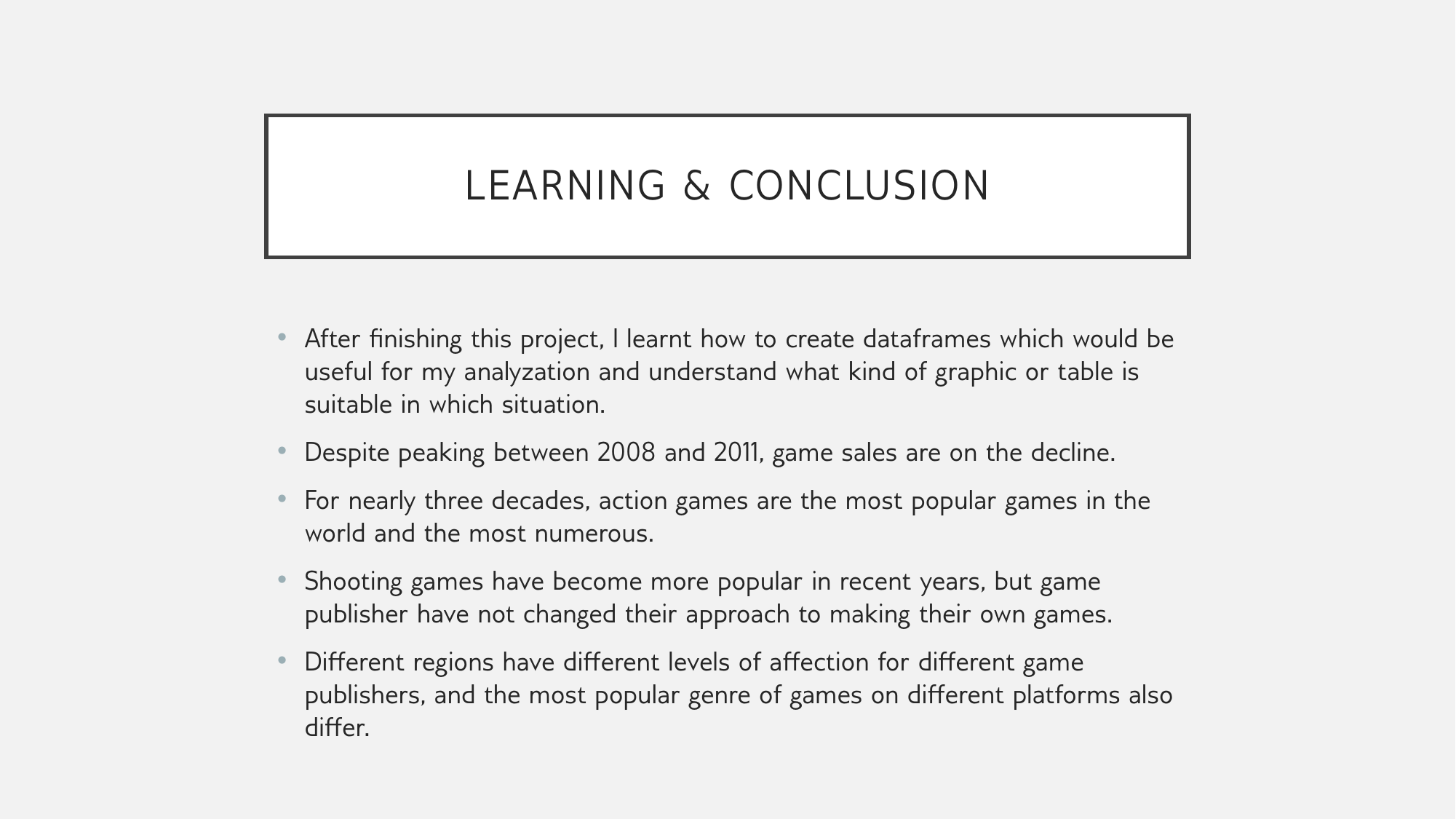

# learning & conclusion
After finishing this project, I learnt how to create dataframes which would be useful for my analyzation and understand what kind of graphic or table is suitable in which situation.
Despite peaking between 2008 and 2011, game sales are on the decline.
For nearly three decades, action games are the most popular games in the world and the most numerous.
Shooting games have become more popular in recent years, but game publisher have not changed their approach to making their own games.
Different regions have different levels of affection for different game publishers, and the most popular genre of games on different platforms also differ.